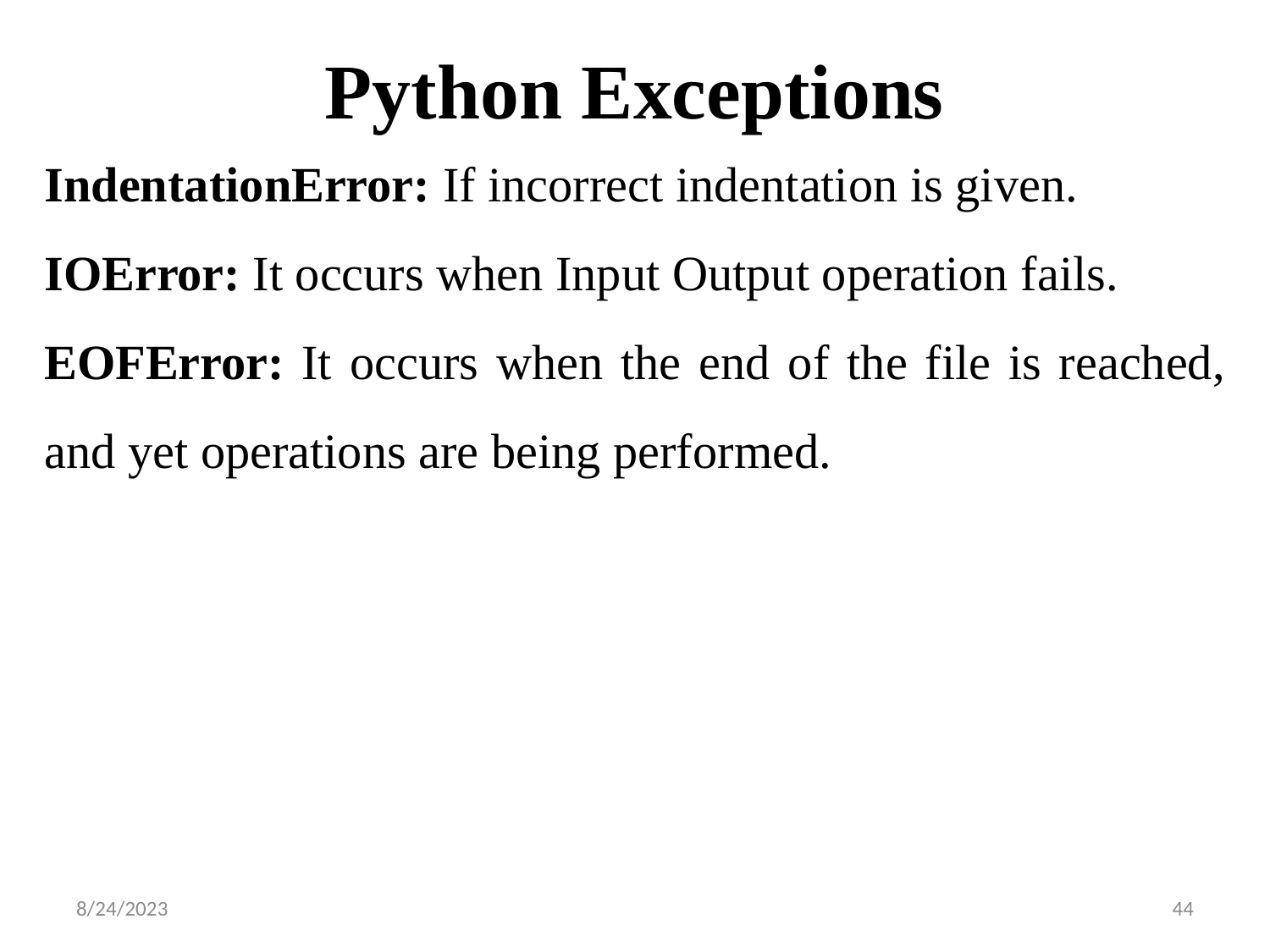

# Python Exceptions
IndentationError: If incorrect indentation is given.
IOError: It occurs when Input Output operation fails.
EOFError: It occurs when the end of the file is reached, and yet operations are being performed.
8/24/2023
44